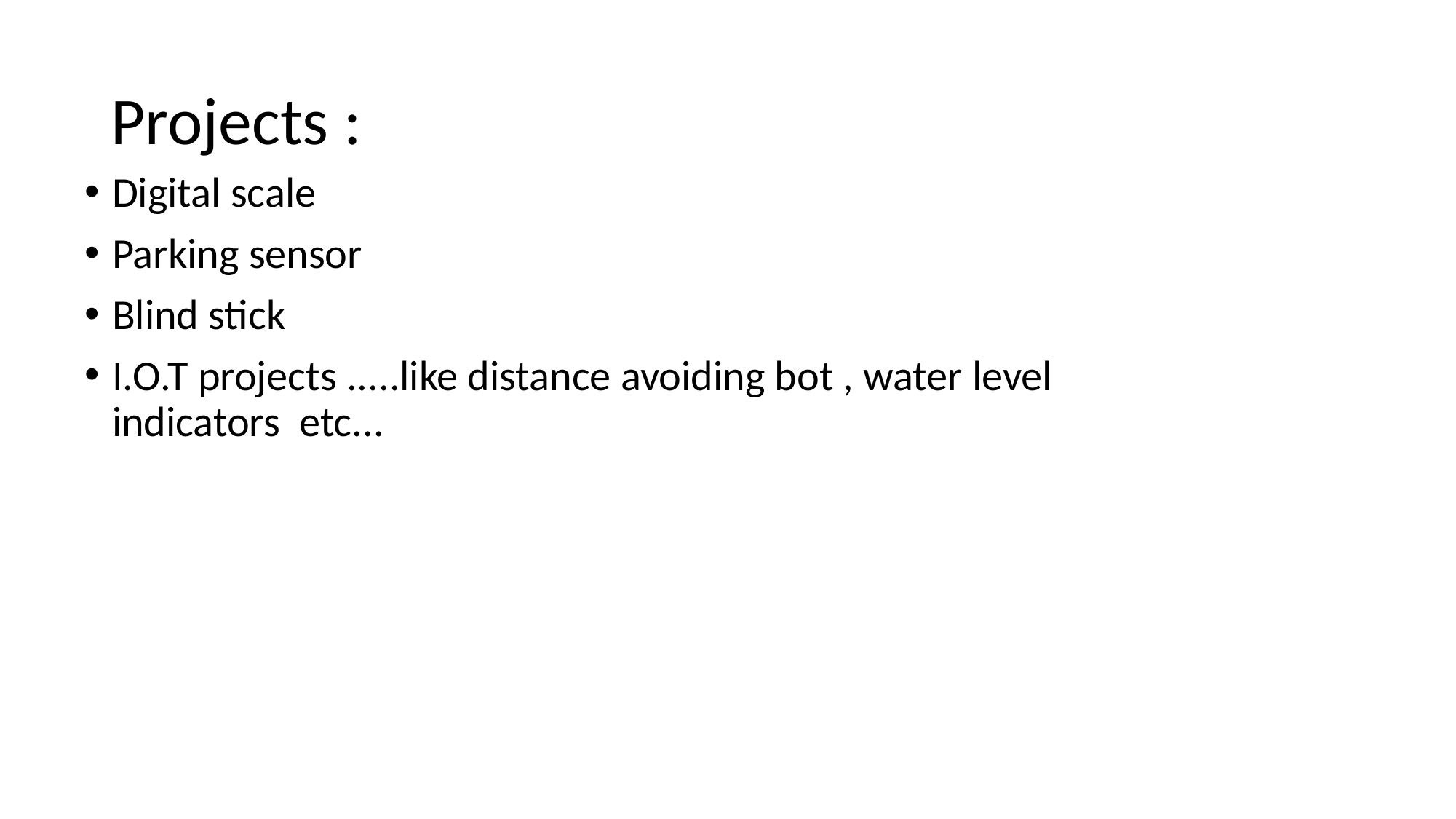

# Projects :
Digital scale
Parking sensor
Blind stick
I.O.T projects .....like distance avoiding bot , water level indicators  etc...